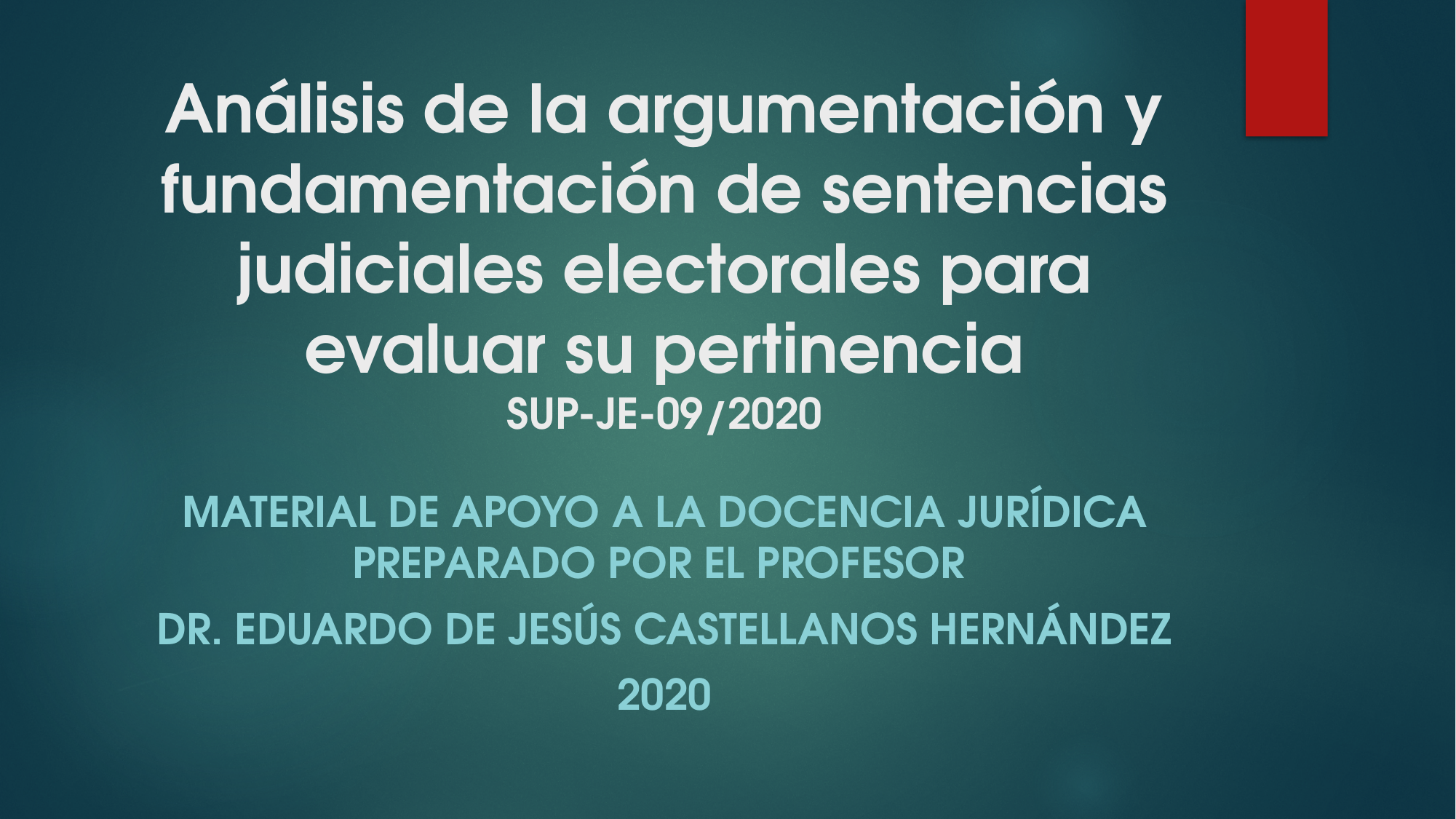

# Análisis de la argumentación y fundamentación de sentencias judiciales electorales para evaluar su pertinencia SUP-JE-09/2020
Material de apoyo a la docencia jurídica preparado por el profesor
Dr. Eduardo de Jesús castellanos Hernández
2020